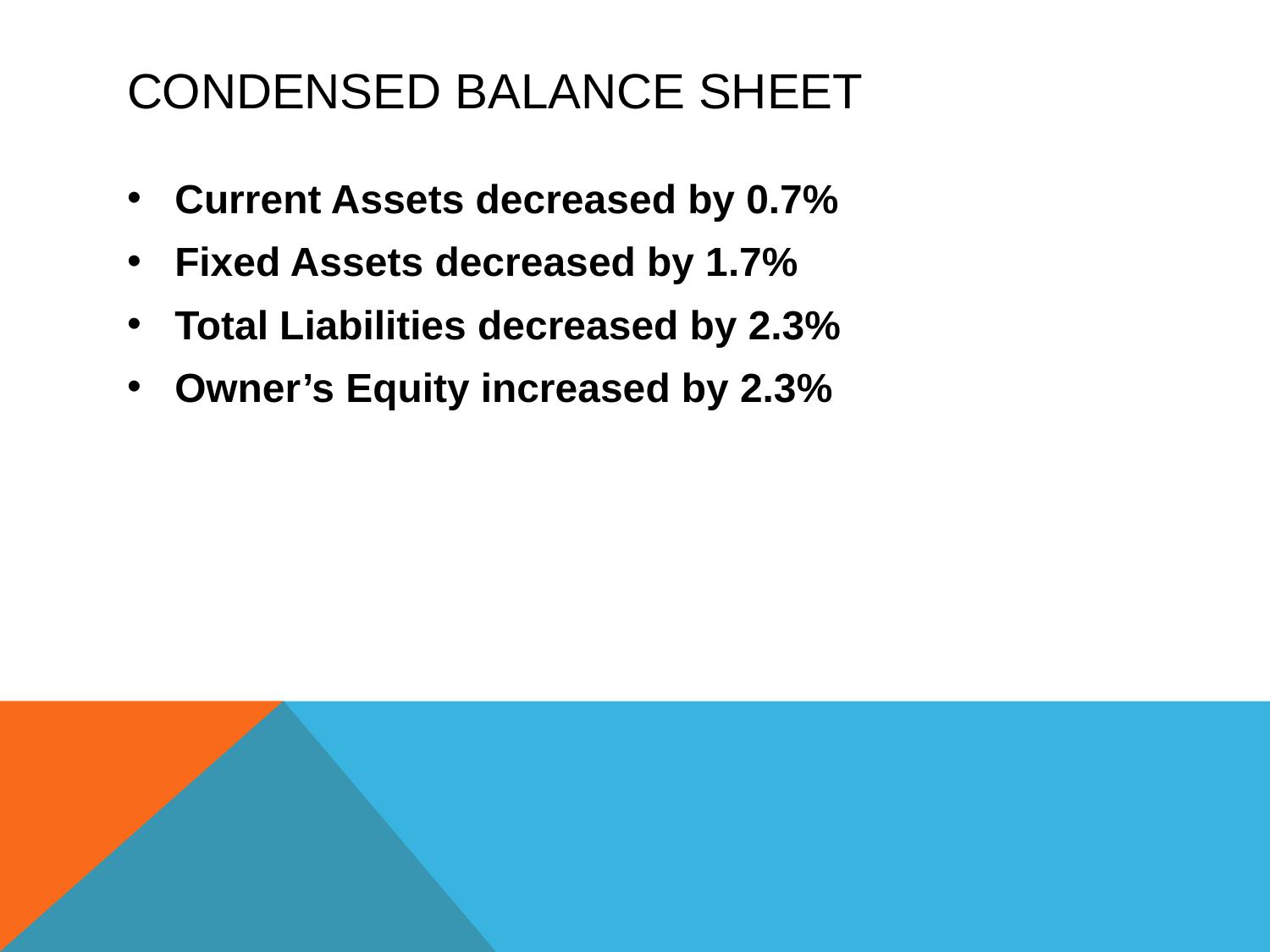

# Condensed balance sheet
Current Assets decreased by 0.7%
Fixed Assets decreased by 1.7%
Total Liabilities decreased by 2.3%
Owner’s Equity increased by 2.3%